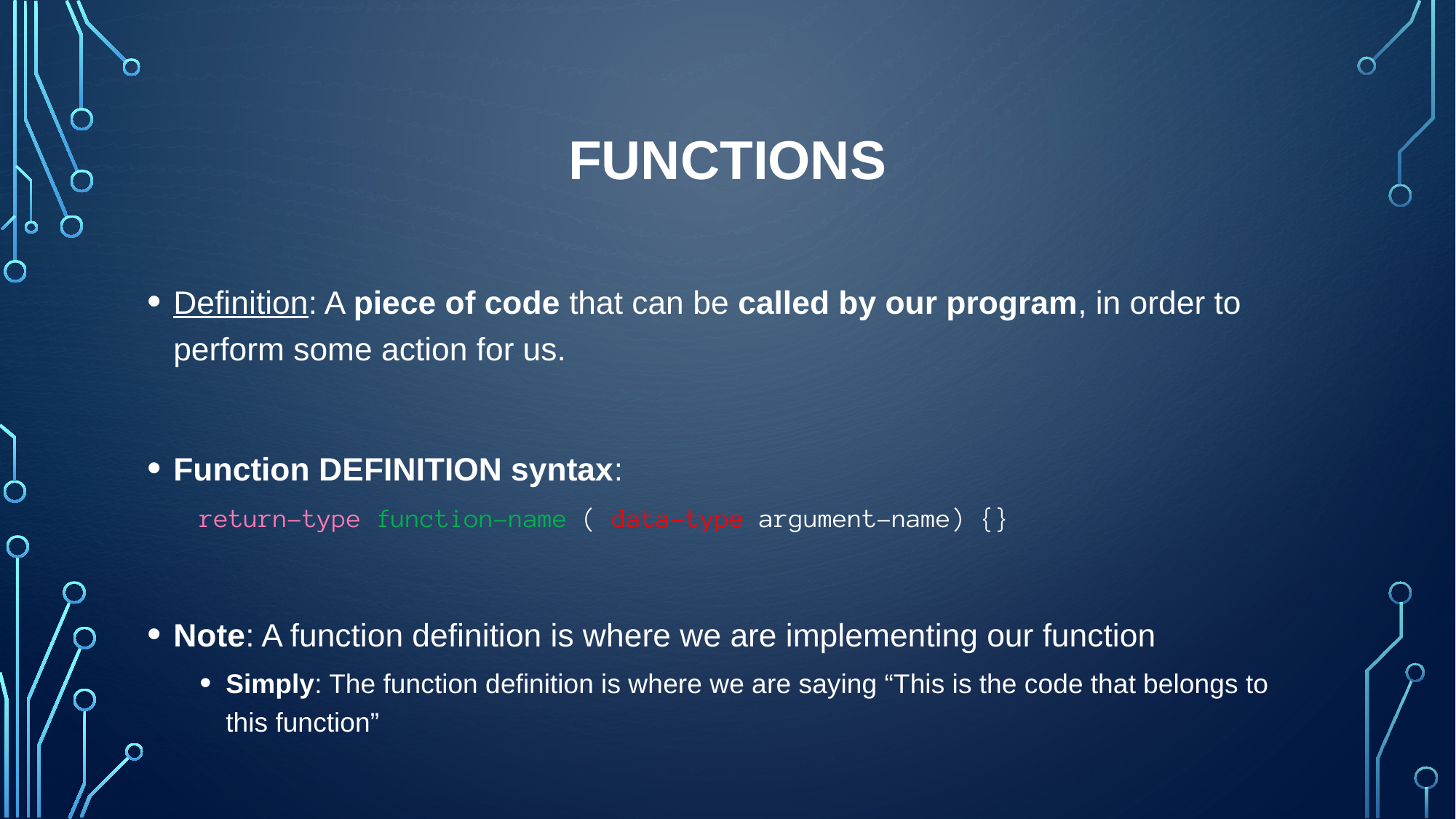

# Functions
Definition: A piece of code that can be called by our program, in order to perform some action for us.

Function DEFINITION syntax:
return-type function-name ( data-type argument-name) {}

Note: A function definition is where we are implementing our function
Simply: The function definition is where we are saying “This is the code that belongs to this function”